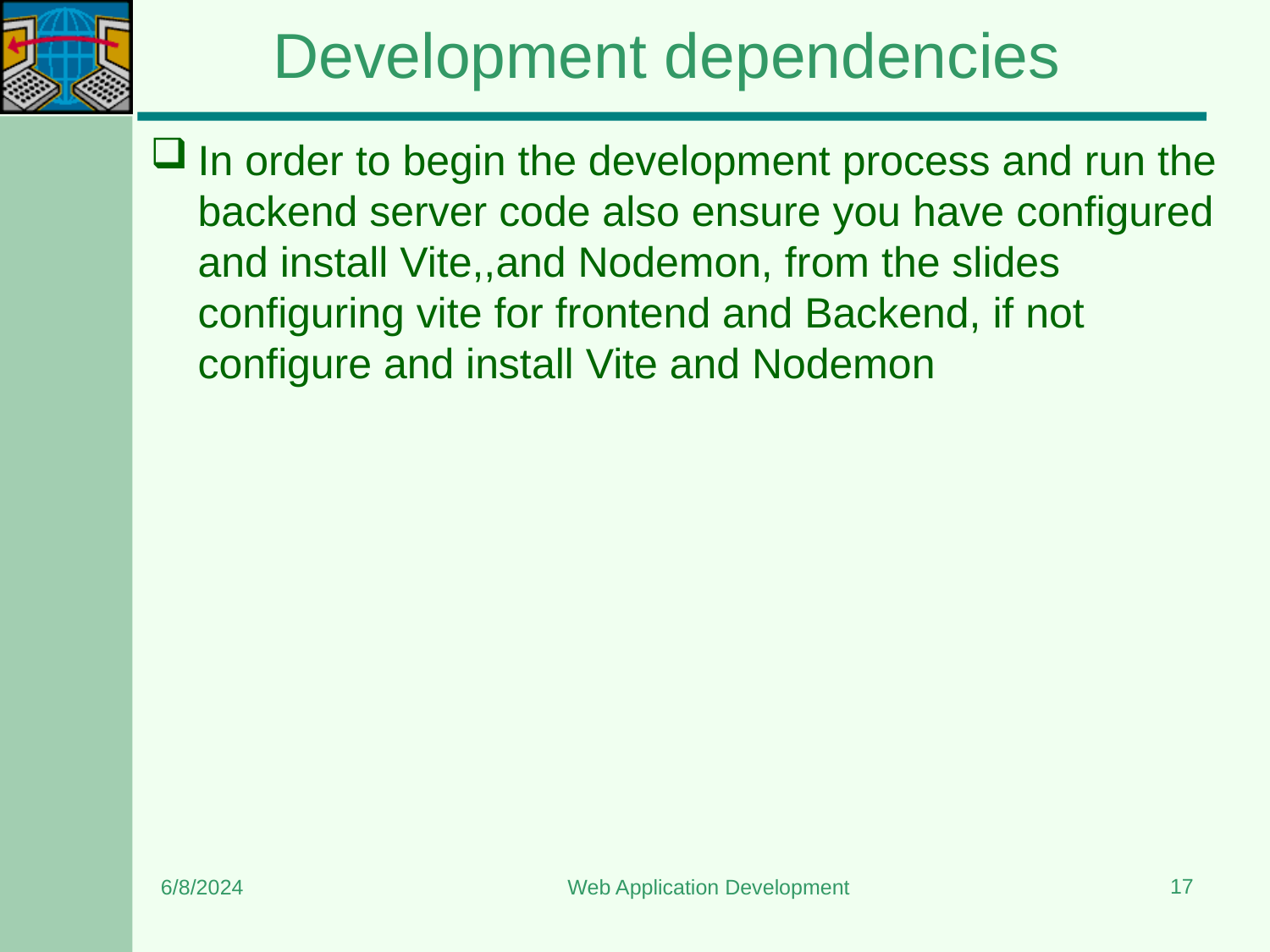

# Development dependencies
In order to begin the development process and run the backend server code also ensure you have configured and install Vite,,and Nodemon, from the slides configuring vite for frontend and Backend, if not configure and install Vite and Nodemon

17
6/8/2024
Web Application Development